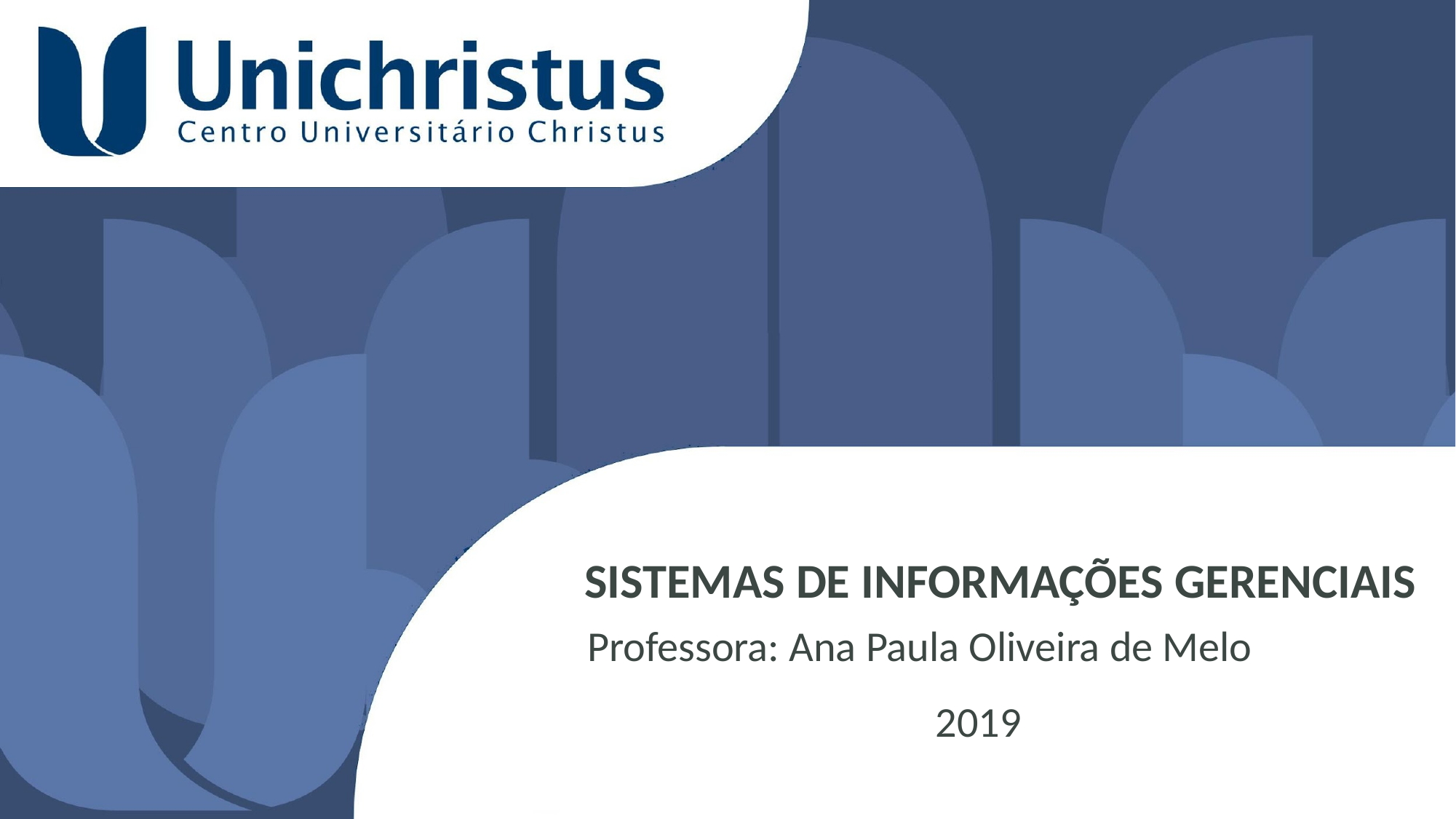

SISTEMAS DE INFORMAÇÕES GERENCIAIS
Professora: Ana Paula Oliveira de Melo

2019